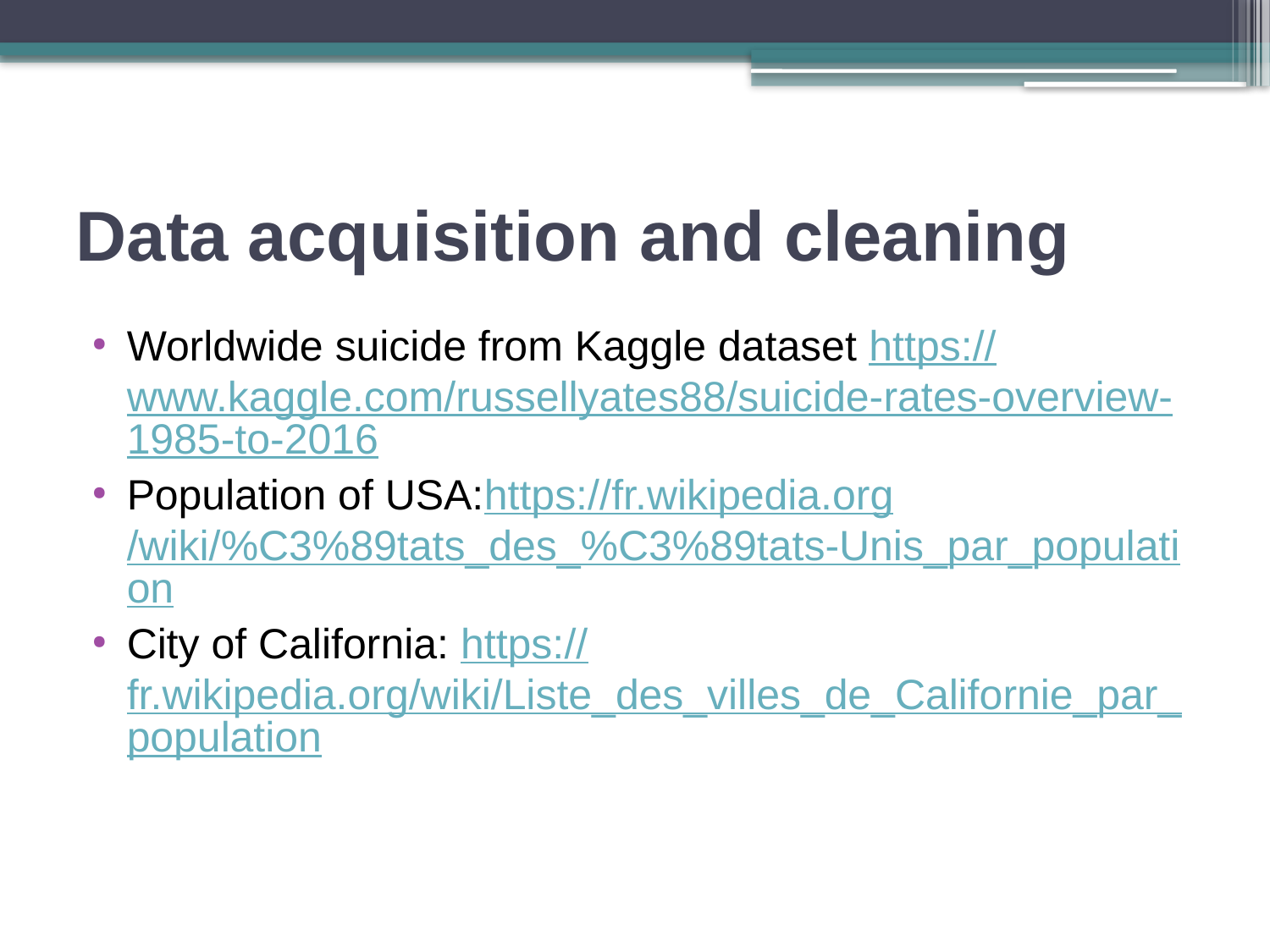

# Data acquisition and cleaning
Worldwide suicide from Kaggle dataset https://www.kaggle.com/russellyates88/suicide-rates-overview-1985-to-2016
Population of USA:https://fr.wikipedia.org/wiki/%C3%89tats_des_%C3%89tats-Unis_par_population
City of California: https://fr.wikipedia.org/wiki/Liste_des_villes_de_Californie_par_population